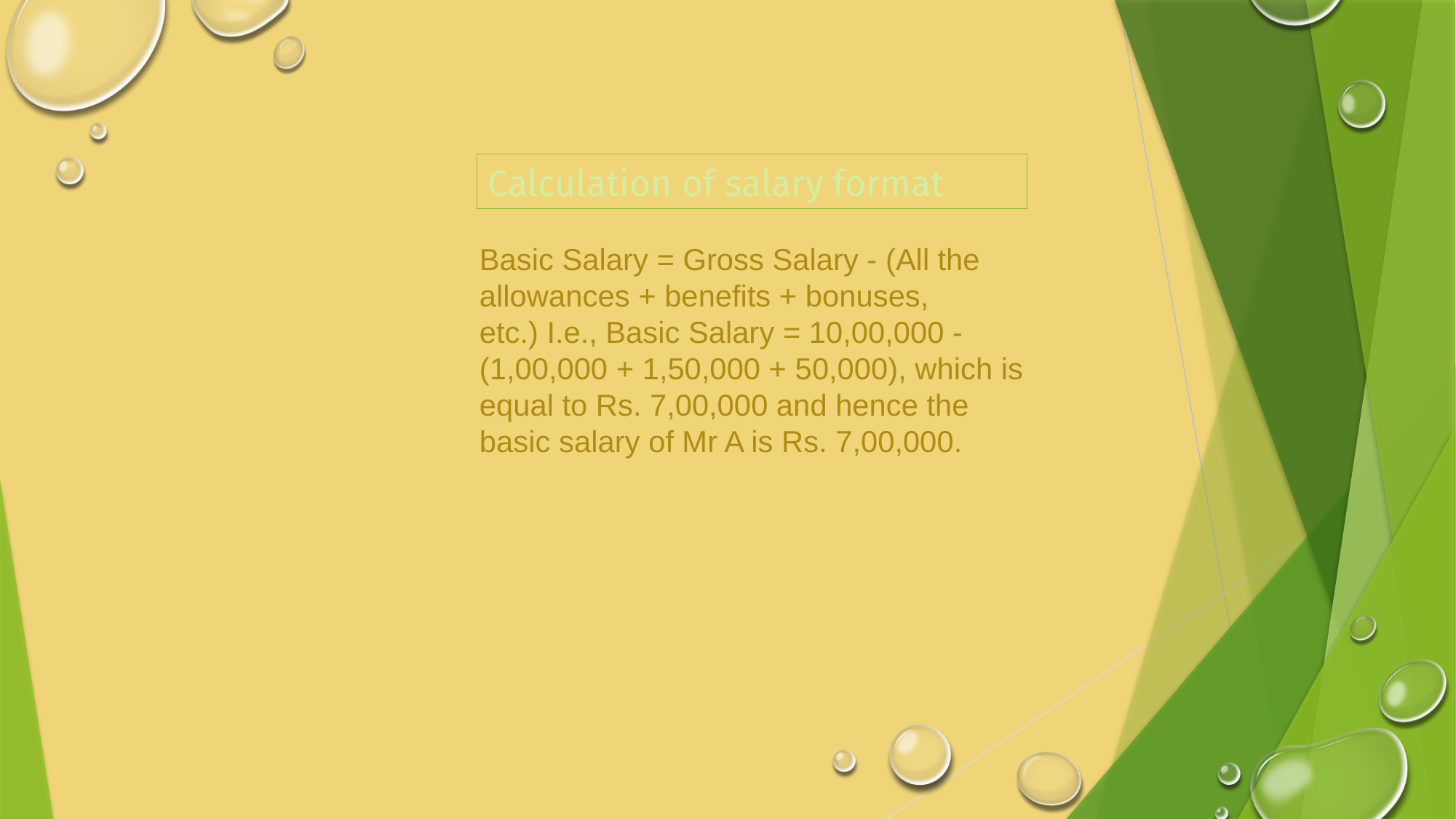

Calculation of salary format
Basic Salary = Gross Salary - (All the allowances + benefits + bonuses, etc.) I.e., Basic Salary = 10,00,000 - (1,00,000 + 1,50,000 + 50,000), which is equal to Rs. 7,00,000 and hence the basic salary of Mr A is Rs. 7,00,000.